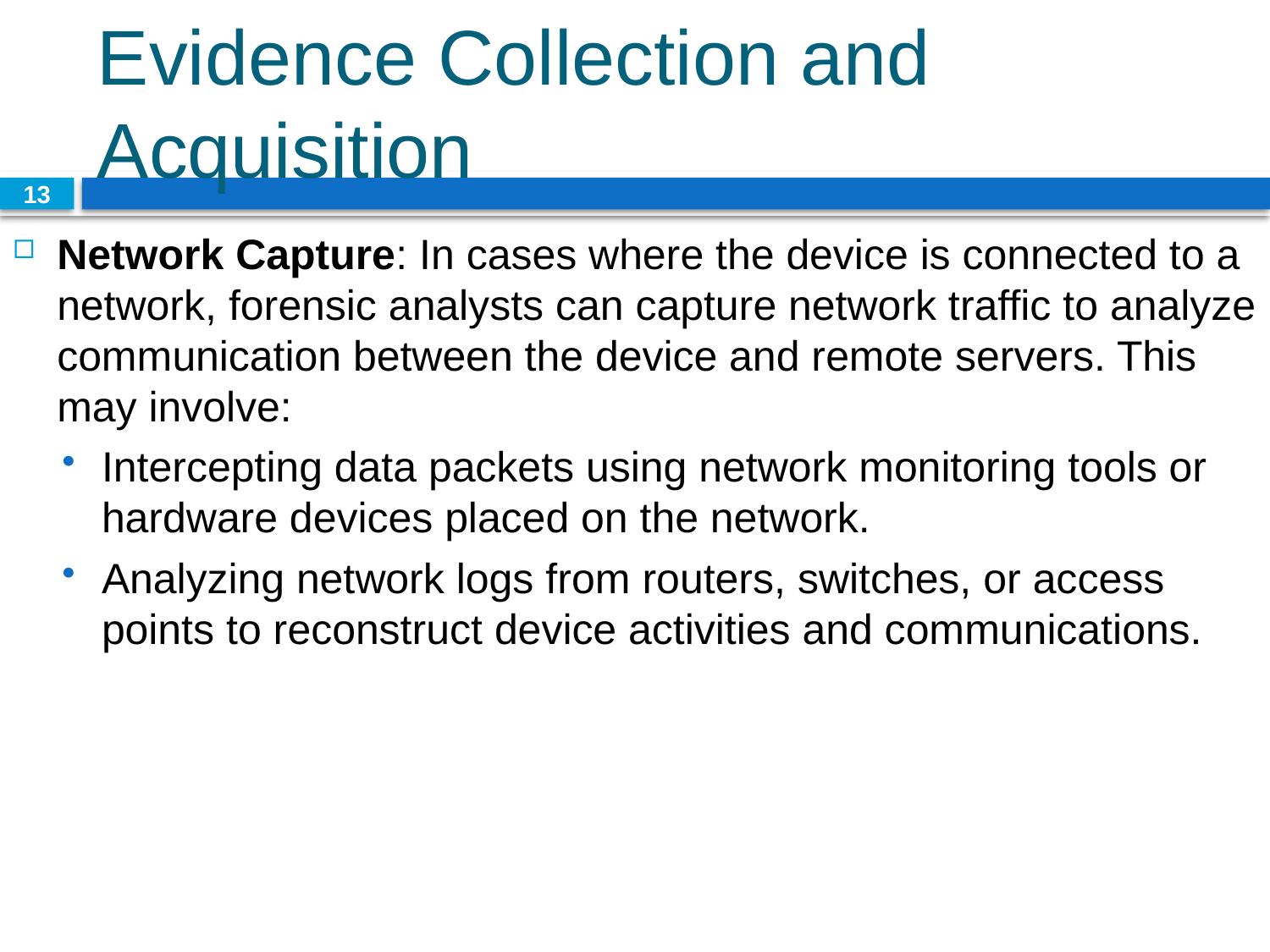

# Evidence Collection and Acquisition
13
Network Capture: In cases where the device is connected to a network, forensic analysts can capture network traffic to analyze communication between the device and remote servers. This may involve:
Intercepting data packets using network monitoring tools or hardware devices placed on the network.
Analyzing network logs from routers, switches, or access points to reconstruct device activities and communications.